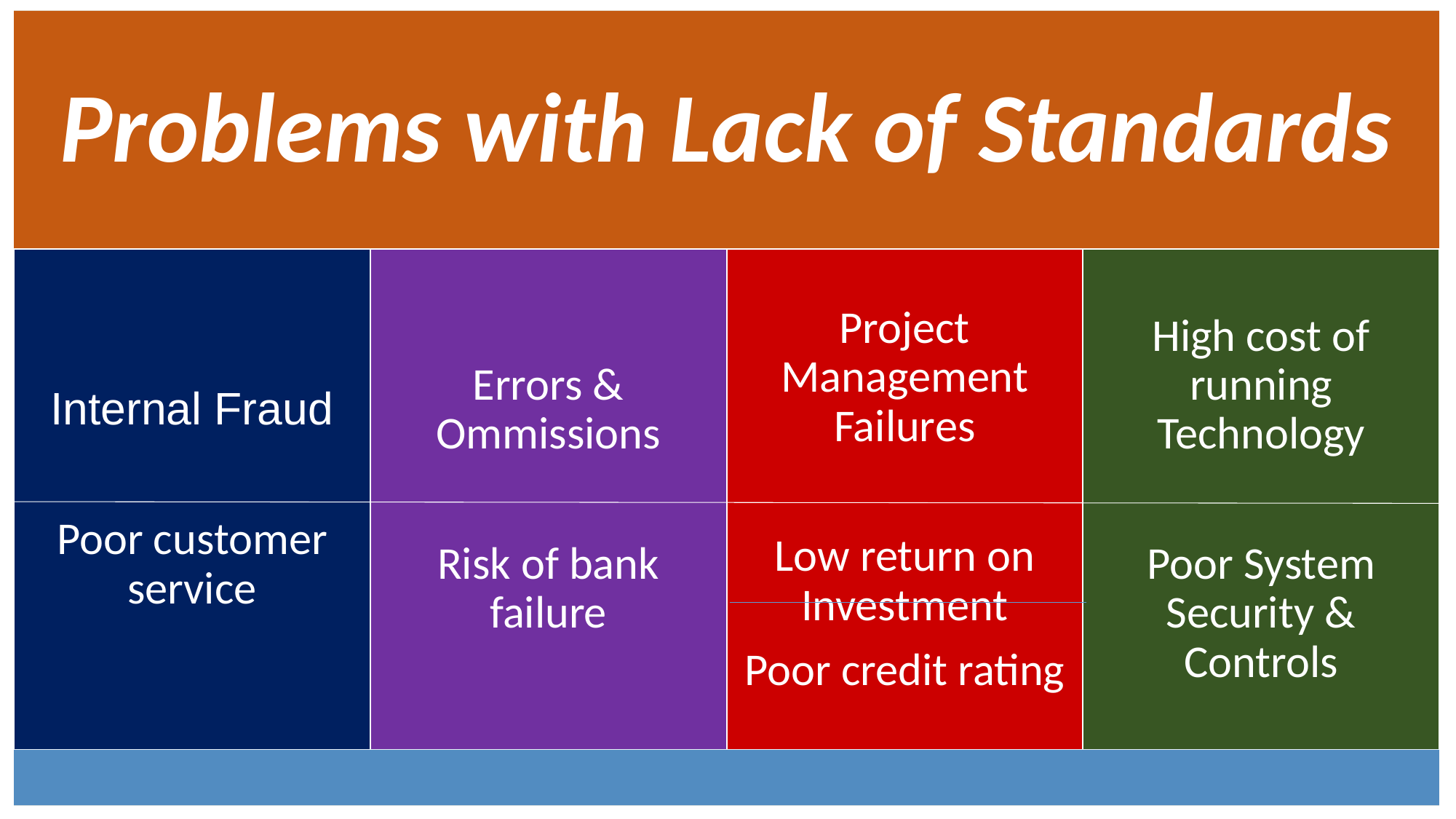

Problems with Lack of Standards
Internal Fraud

Poor customer service
Errors & Ommissions

Risk of bank failure
Project Management Failures

Low return on Investment
Poor credit rating
High cost of running Technology

Poor System Security & Controls